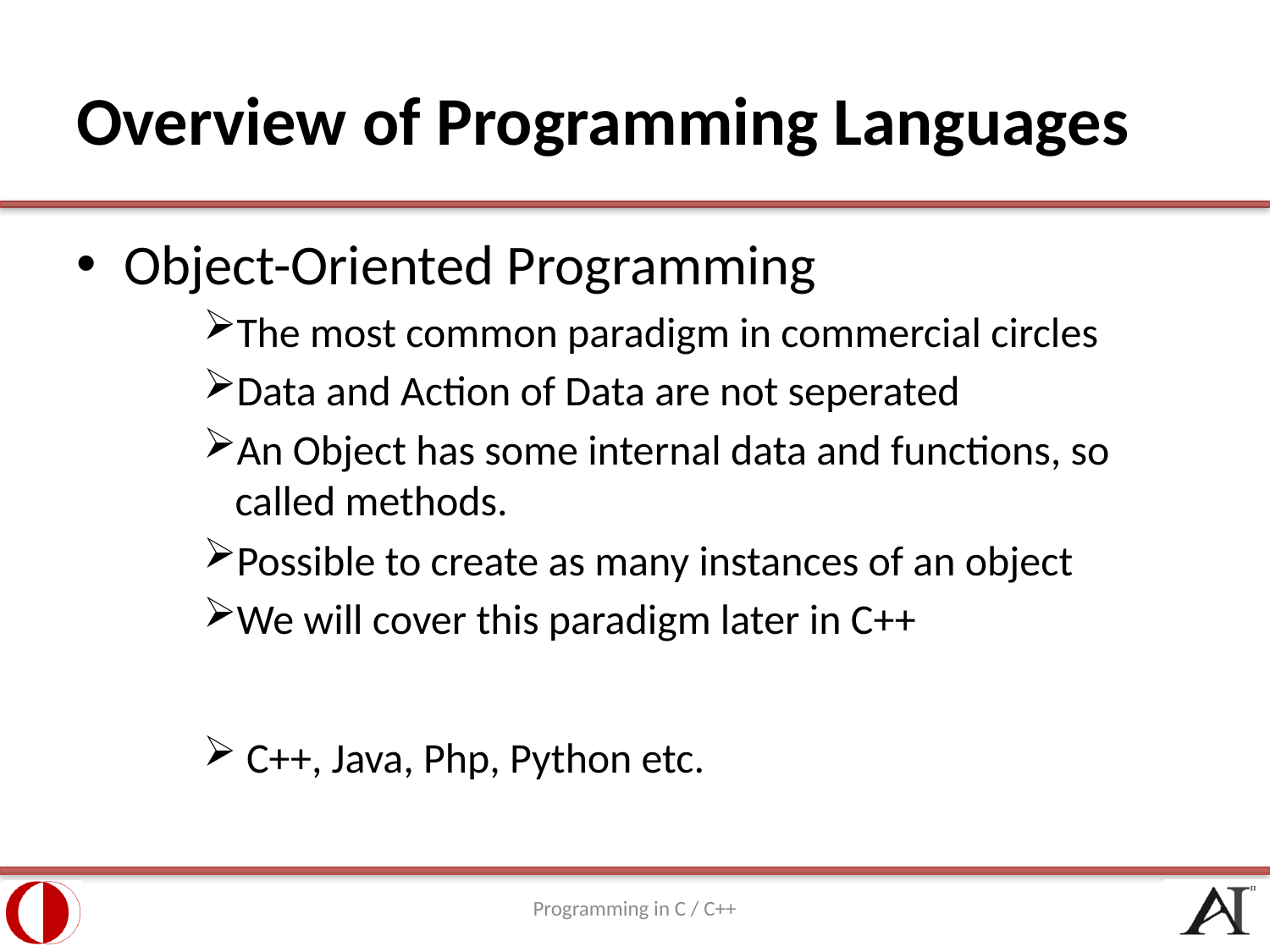

# Overview of Programming Languages
Object-Oriented Programming
The most common paradigm in commercial circles
Data and Action of Data are not seperated
An Object has some internal data and functions, so called methods.
Possible to create as many instances of an object
We will cover this paradigm later in C++

 C++, Java, Php, Python etc.

Programming in C / C++
6